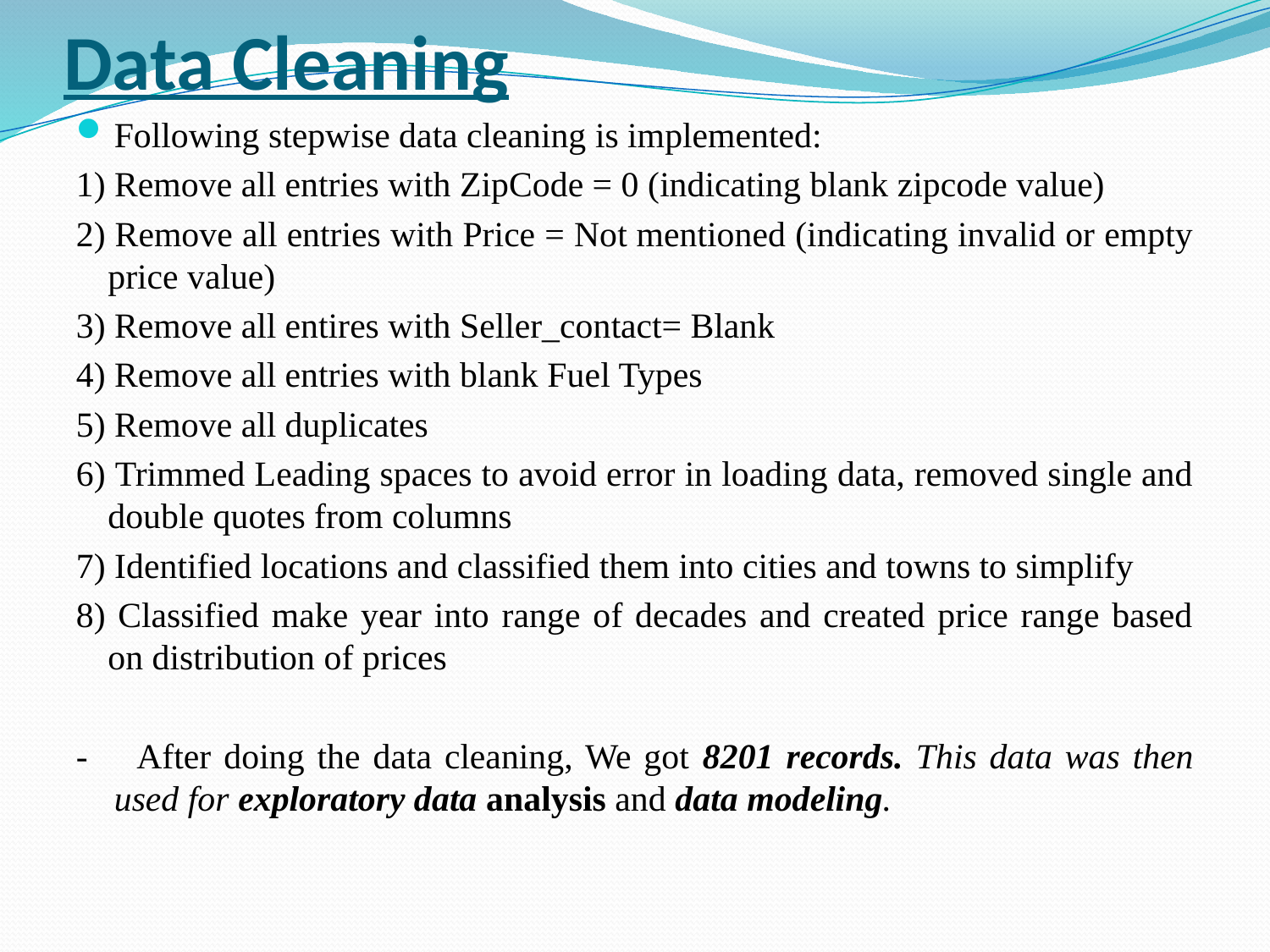

# Data Cleaning
Following stepwise data cleaning is implemented:
1) Remove all entries with ZipCode = 0 (indicating blank zipcode value)
2) Remove all entries with Price = Not mentioned (indicating invalid or empty price value)
3) Remove all entires with Seller_contact= Blank
4) Remove all entries with blank Fuel Types
5) Remove all duplicates
6) Trimmed Leading spaces to avoid error in loading data, removed single and double quotes from columns
7) Identified locations and classified them into cities and towns to simplify
8) Classified make year into range of decades and created price range based on distribution of prices

-    After doing the data cleaning, We got 8201 records. This data was then used for exploratory data analysis and data modeling.